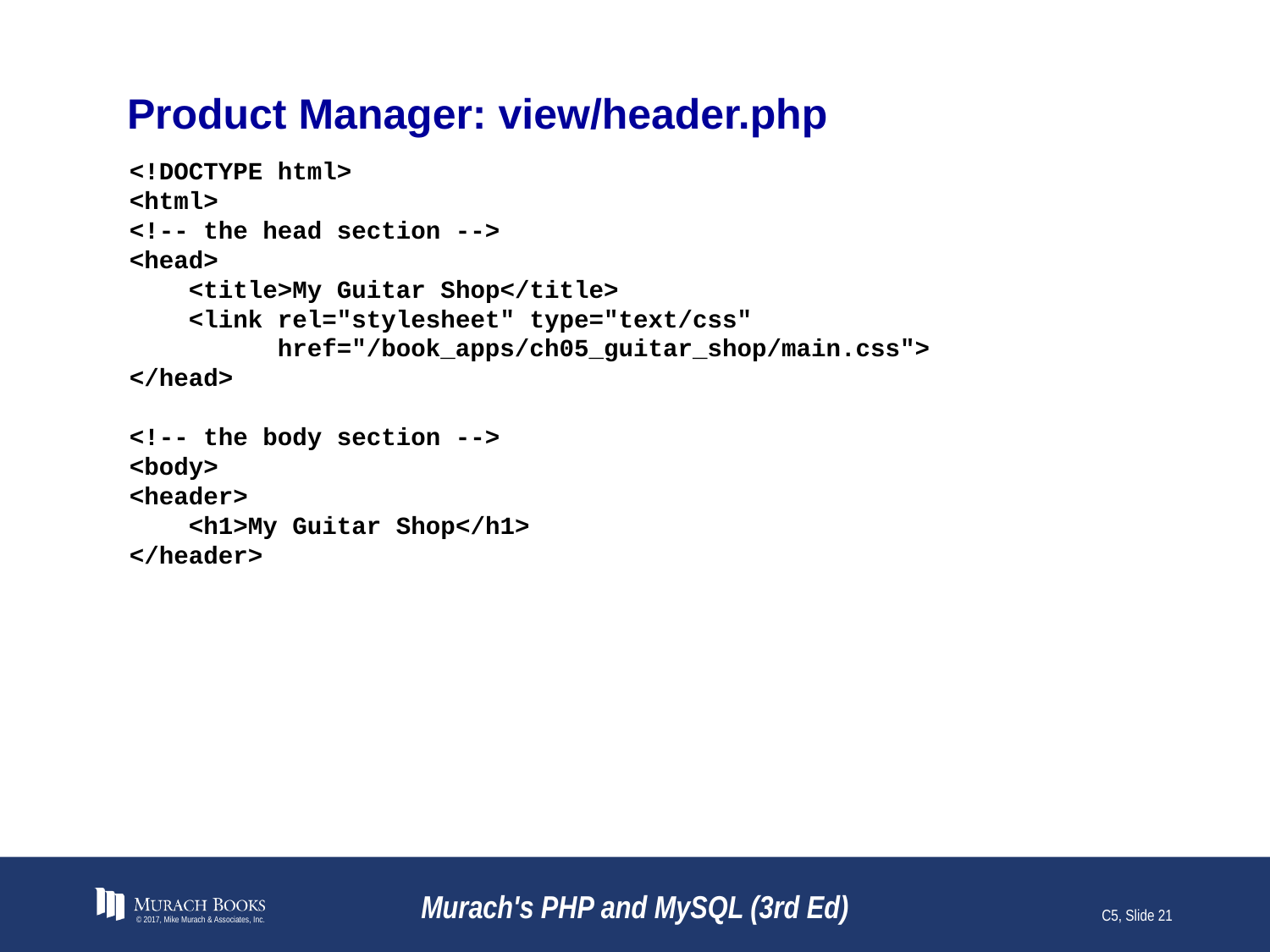

# Product Manager: view/header.php
<!DOCTYPE html>
<html>
<!-- the head section -->
<head>
    <title>My Guitar Shop</title>
    <link rel="stylesheet" type="text/css"
          href="/book_apps/ch05_guitar_shop/main.css">
</head>

<!-- the body section -->
<body>
<header>
    <h1>My Guitar Shop</h1>
</header>

© 2017, Mike Murach & Associates, Inc.
Murach's PHP and MySQL (3rd Ed)

C5, Slide 21